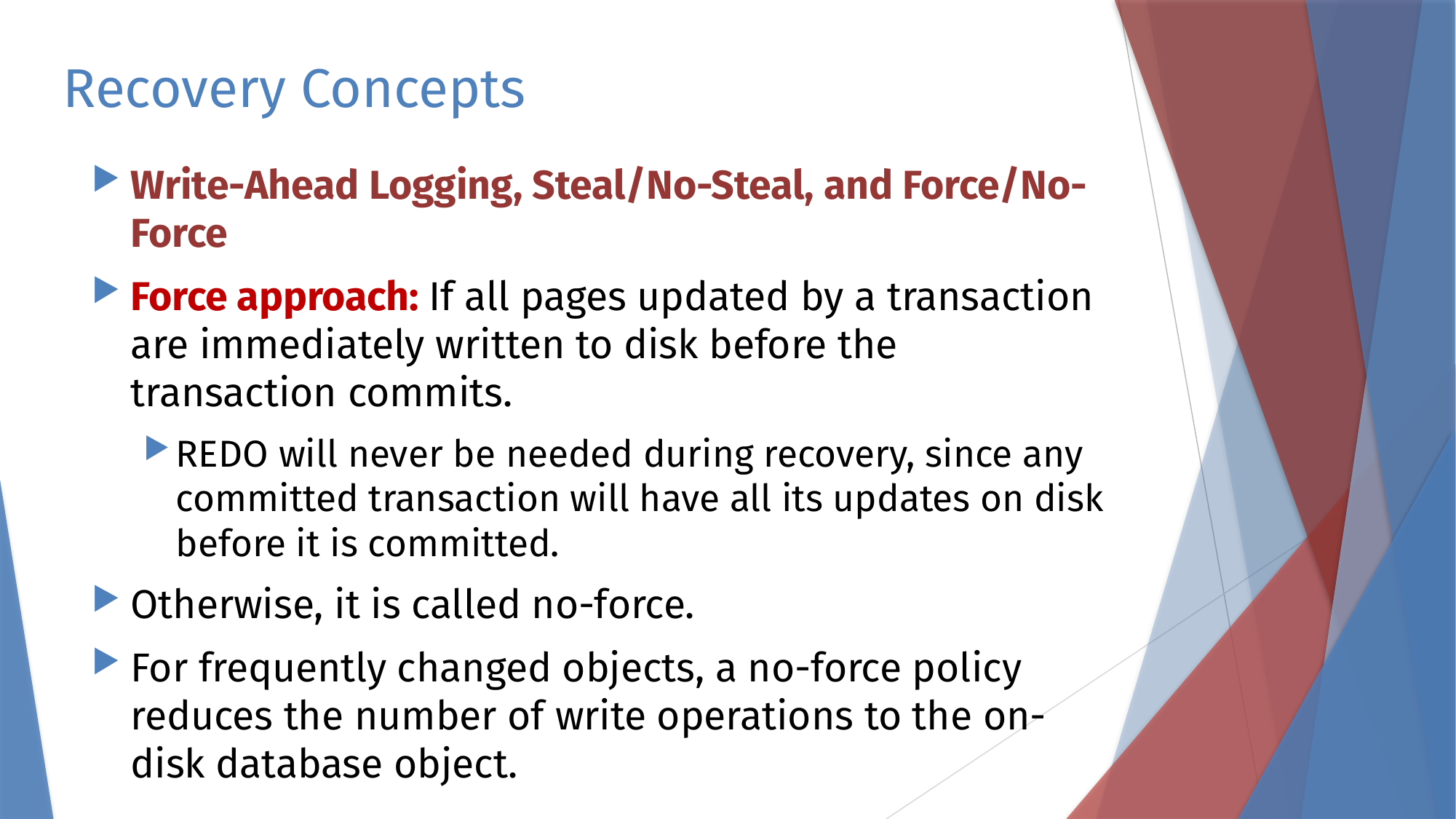

# Recovery Concepts
Write-Ahead Logging, Steal/No-Steal, and Force/No-Force
Force approach: If all pages updated by a transaction are immediately written to disk before the transaction commits.
REDO will never be needed during recovery, since any committed transaction will have all its updates on disk before it is committed.
Otherwise, it is called no-force.
For frequently changed objects, a no-force policy reduces the number of write operations to the on-disk database object.